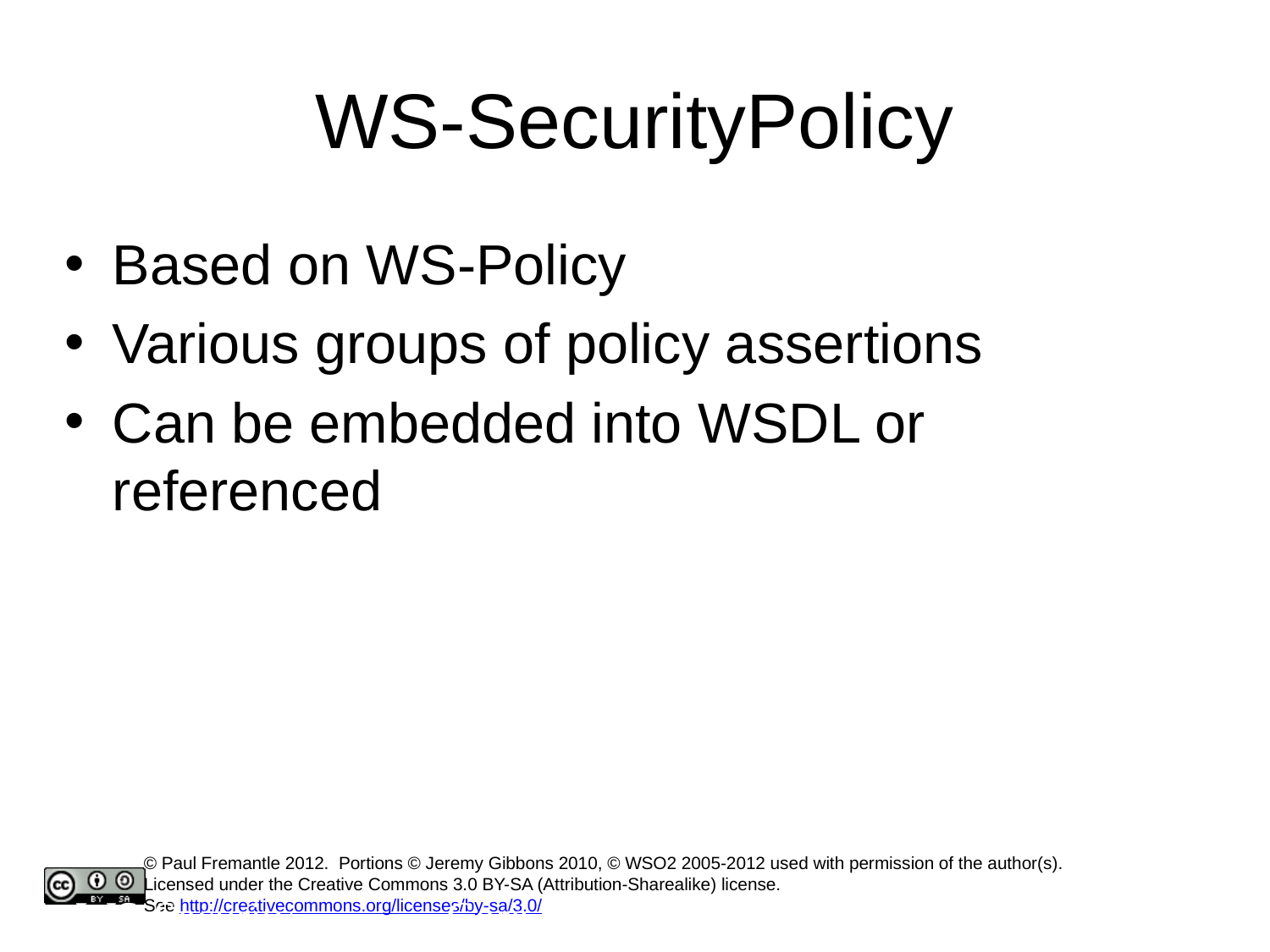

# WS-SecurityPolicy
Based on WS-Policy
Various groups of policy assertions
Can be embedded into WSDL or referenced
WS-Security
Core Axis: WS with Apache Axis2
© WSO2 Inc. 2006